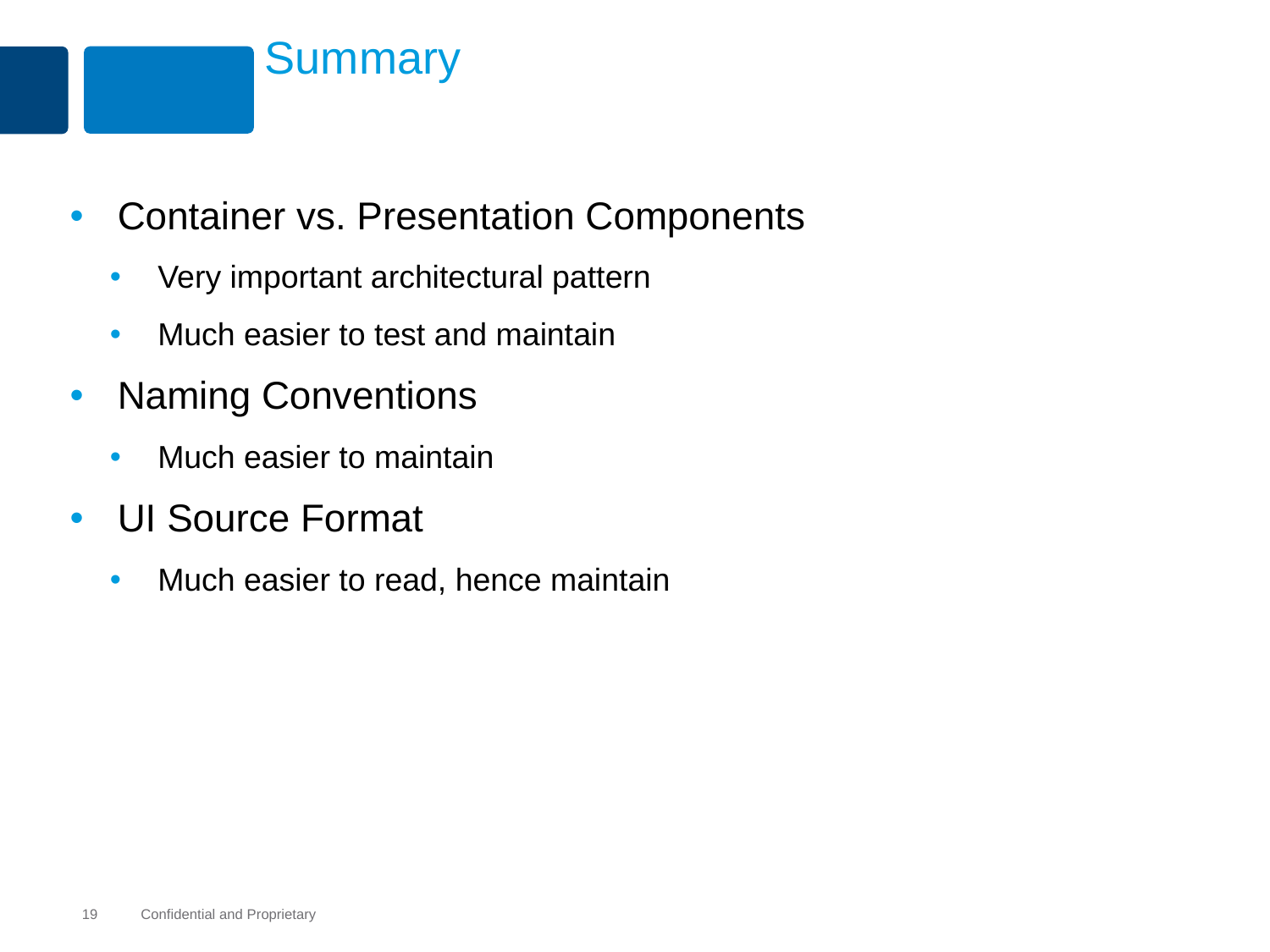

# Summary
Container vs. Presentation Components
Very important architectural pattern
Much easier to test and maintain
Naming Conventions
Much easier to maintain
UI Source Format
Much easier to read, hence maintain